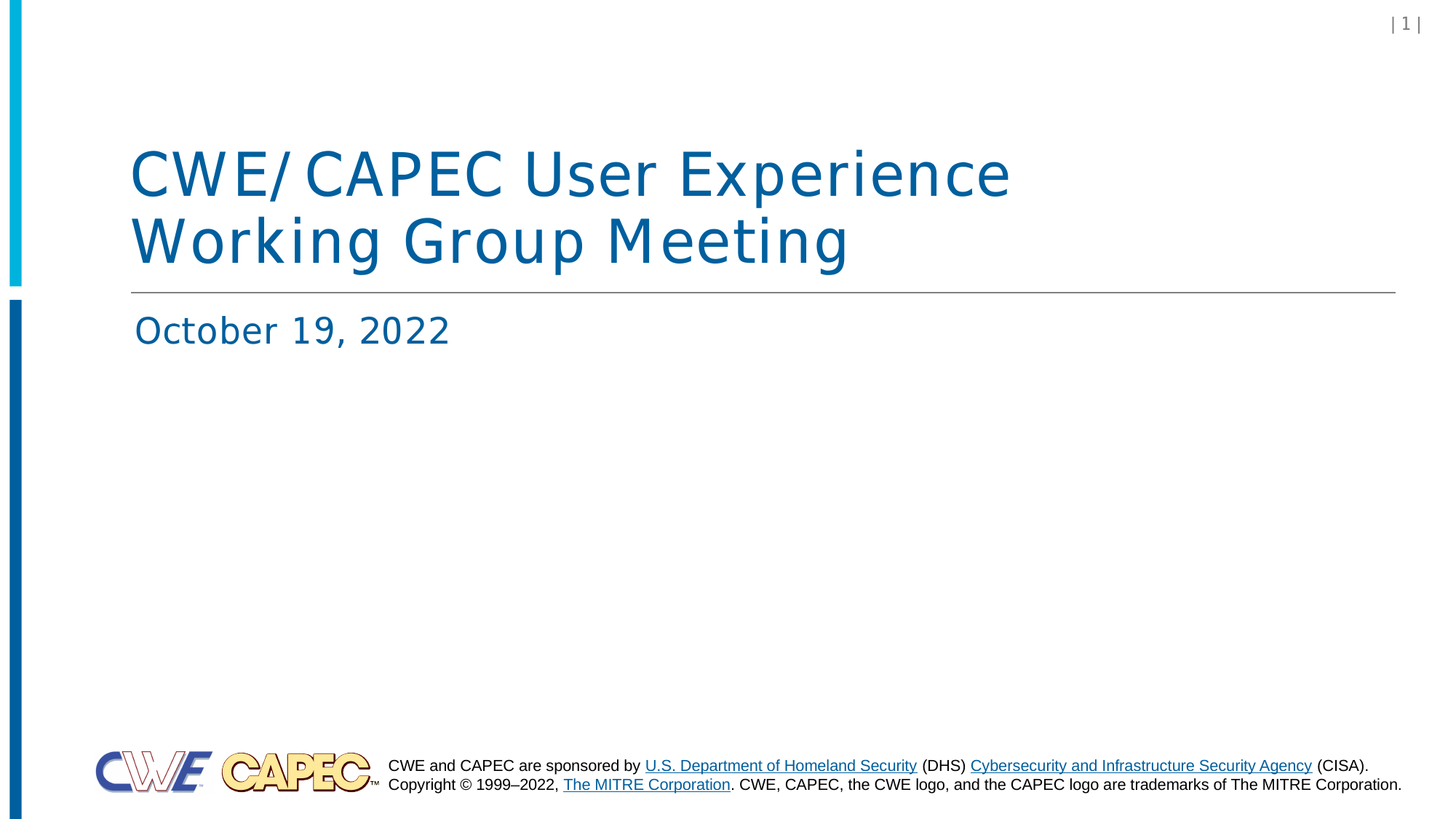

| 1 |
# CWE/CAPEC User Experience Working Group Meeting
October 19, 2022